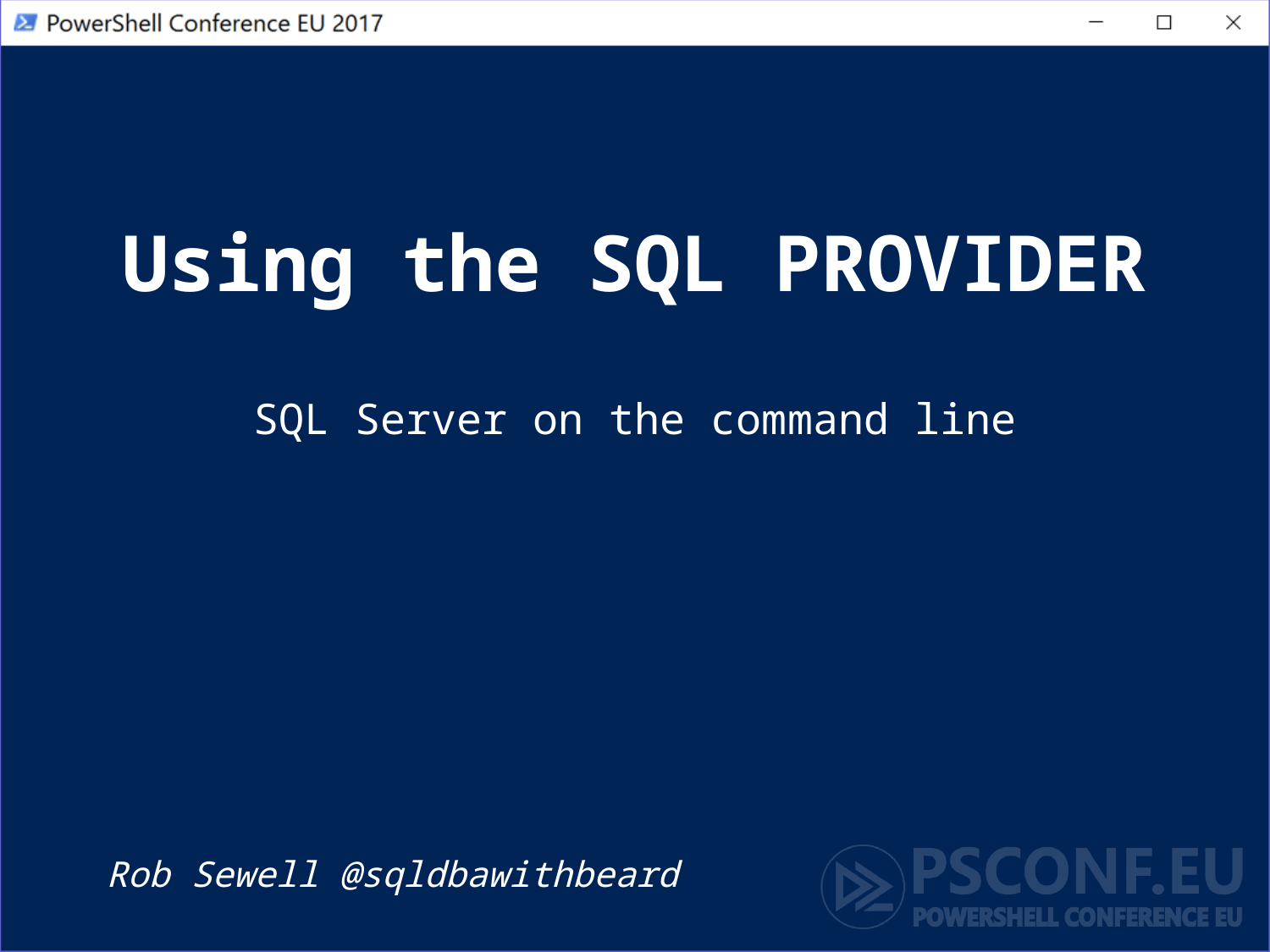

# Using the SQL PROVIDER
SQL Server on the command line
Rob Sewell @sqldbawithbeard